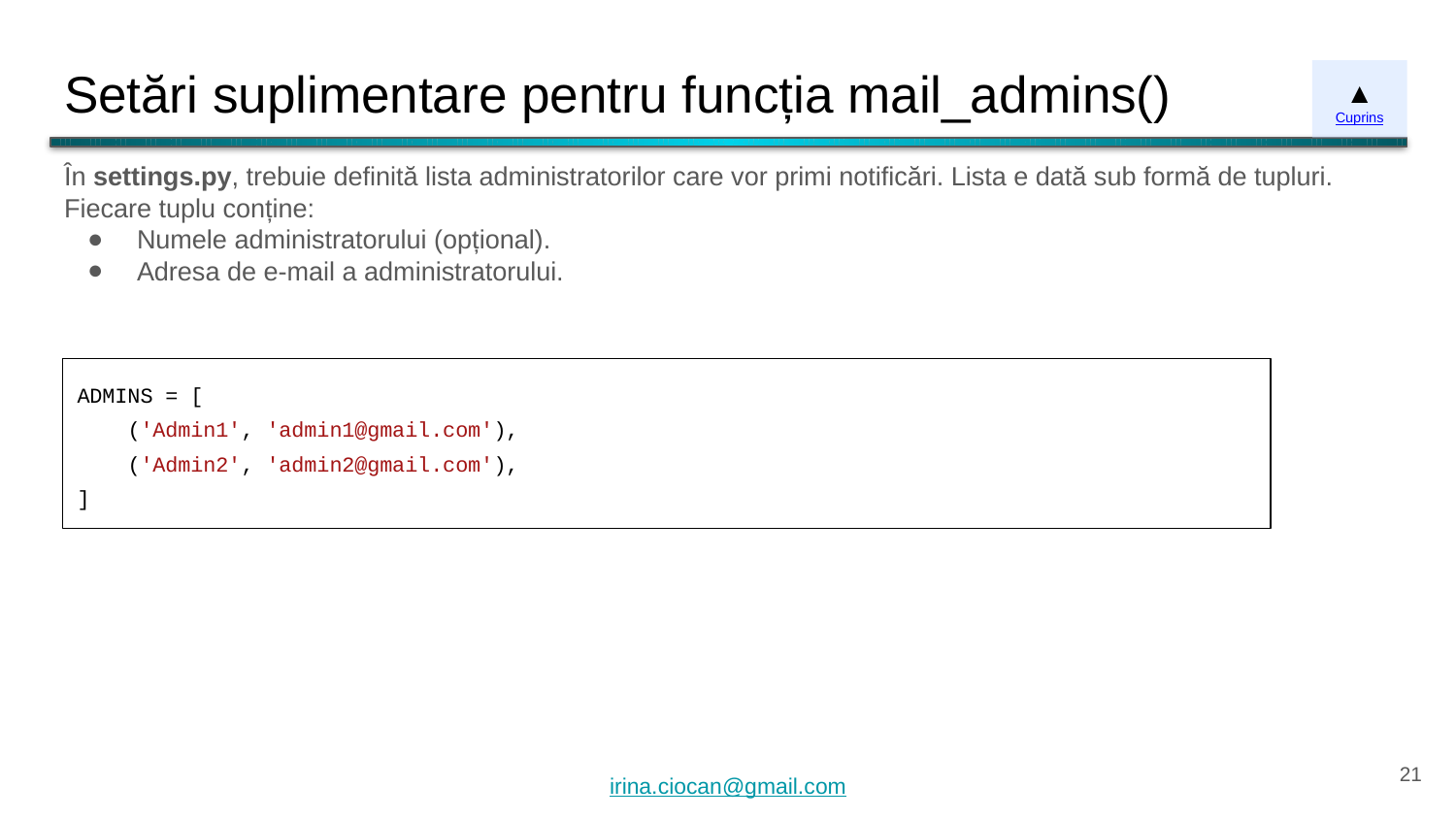

# Setări suplimentare pentru funcția mail_admins()
▲
Cuprins

În settings.py, trebuie definită lista administratorilor care vor primi notificări. Lista e dată sub formă de tupluri. Fiecare tuplu conține:
Numele administratorului (opțional).
Adresa de e-mail a administratorului.
ADMINS = [
    ('Admin1', 'admin1@gmail.com'),
    ('Admin2', 'admin2@gmail.com'),
]

21
irina.ciocan@gmail.com